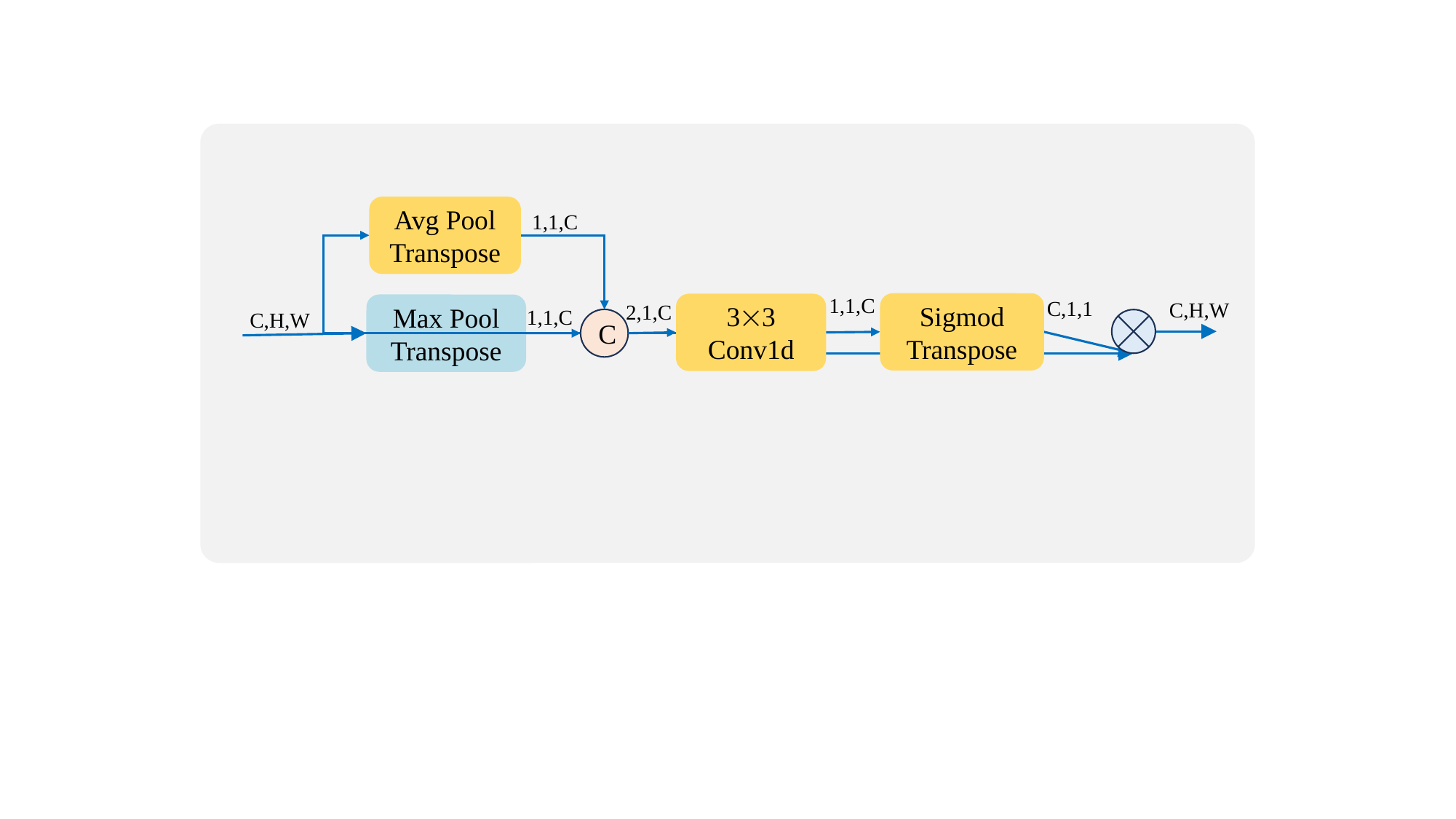

Avg Pool
Transpose
1,1,C
1,1,C
C,1,1
C,H,W
Sigmod
Transpose
2,1,C
3×3 Conv1d
Max Pool
Transpose
1,1,C
C,H,W
C